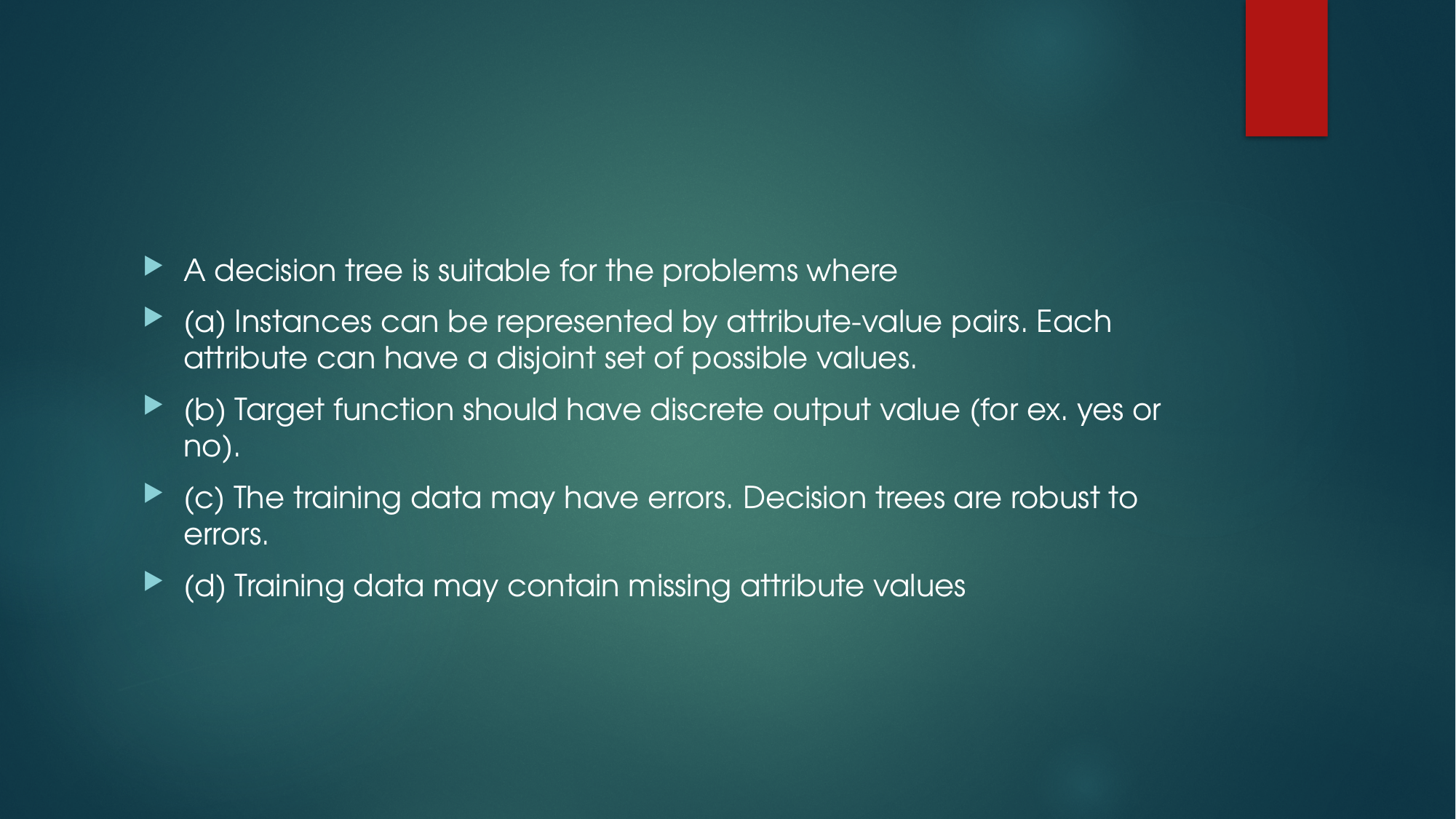

#
A decision tree is suitable for the problems where
(a) Instances can be represented by attribute-value pairs. Each attribute can have a disjoint set of possible values.
(b) Target function should have discrete output value (for ex. yes or no).
(c) The training data may have errors. Decision trees are robust to errors.
(d) Training data may contain missing attribute values